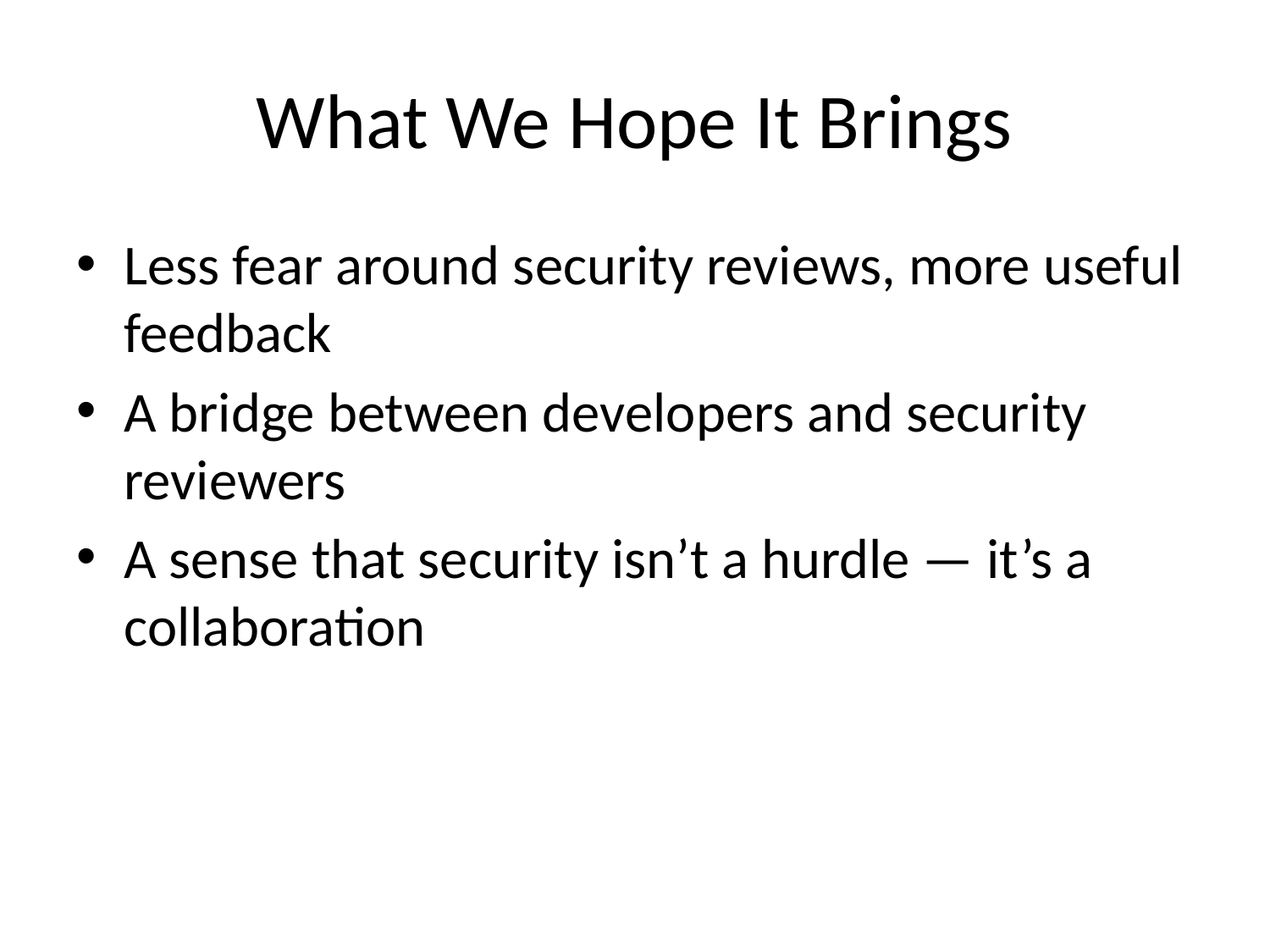

# What We Hope It Brings
Less fear around security reviews, more useful feedback
A bridge between developers and security reviewers
A sense that security isn’t a hurdle — it’s a collaboration